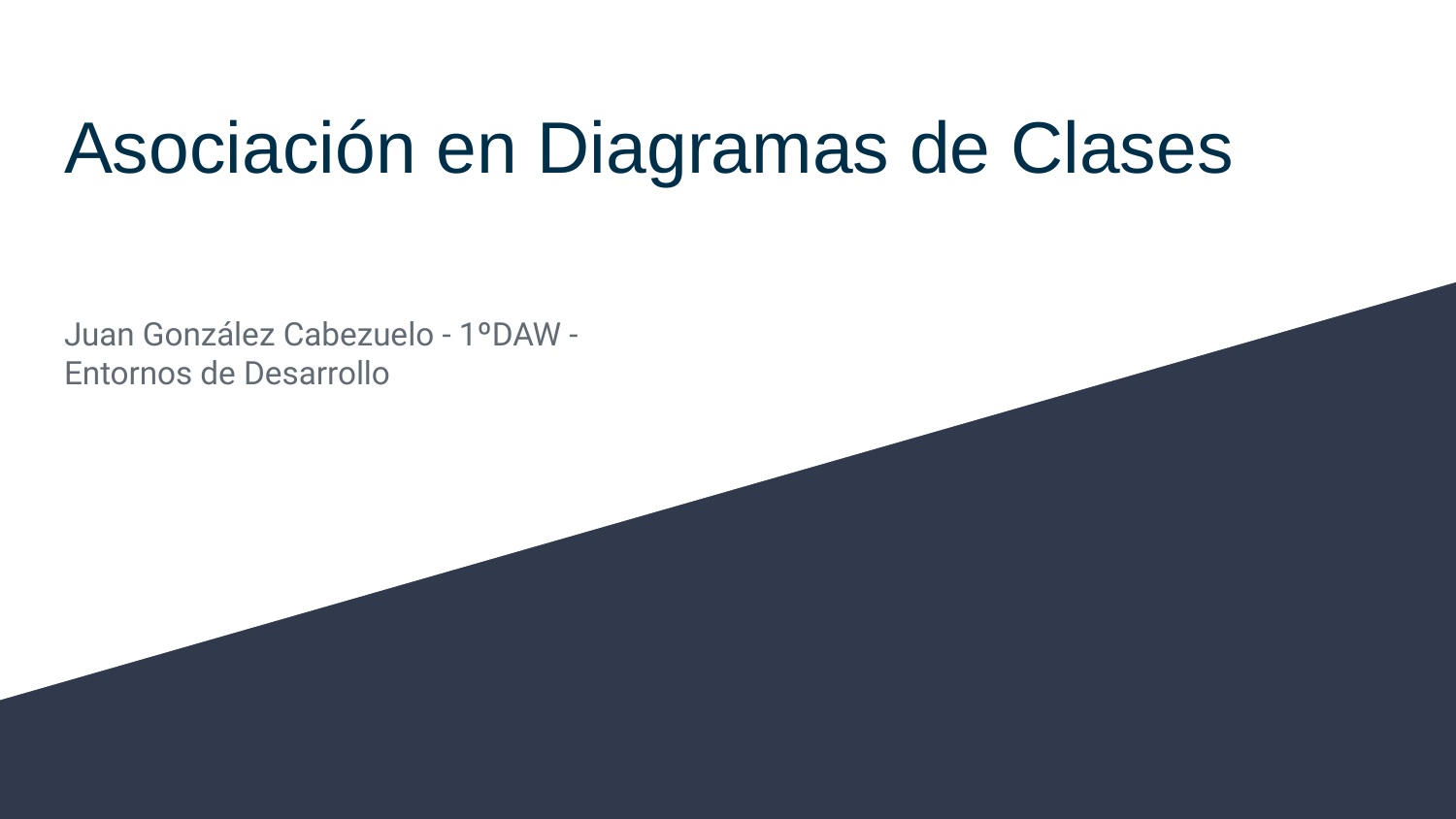

# Asociación en Diagramas de Clases
Juan González Cabezuelo - 1ºDAW - Entornos de Desarrollo